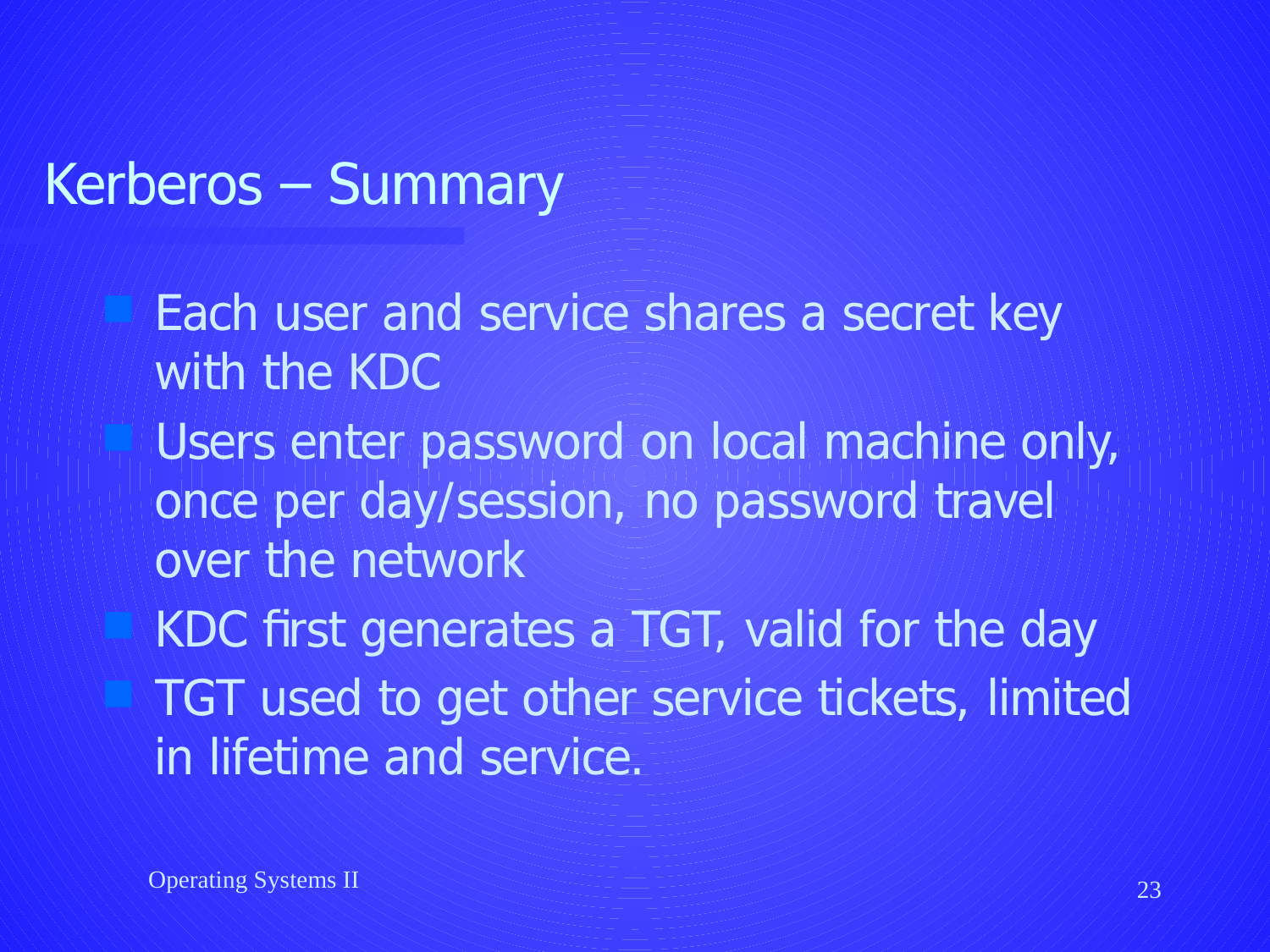

# Kerberos – Summary
Each user and service shares a secret key with the KDC
Users enter password on local machine only, once per day/session, no password travel over the network
KDC first generates a TGT, valid for the day
TGT used to get other service tickets, limited in lifetime and service.

Operating Systems II
23